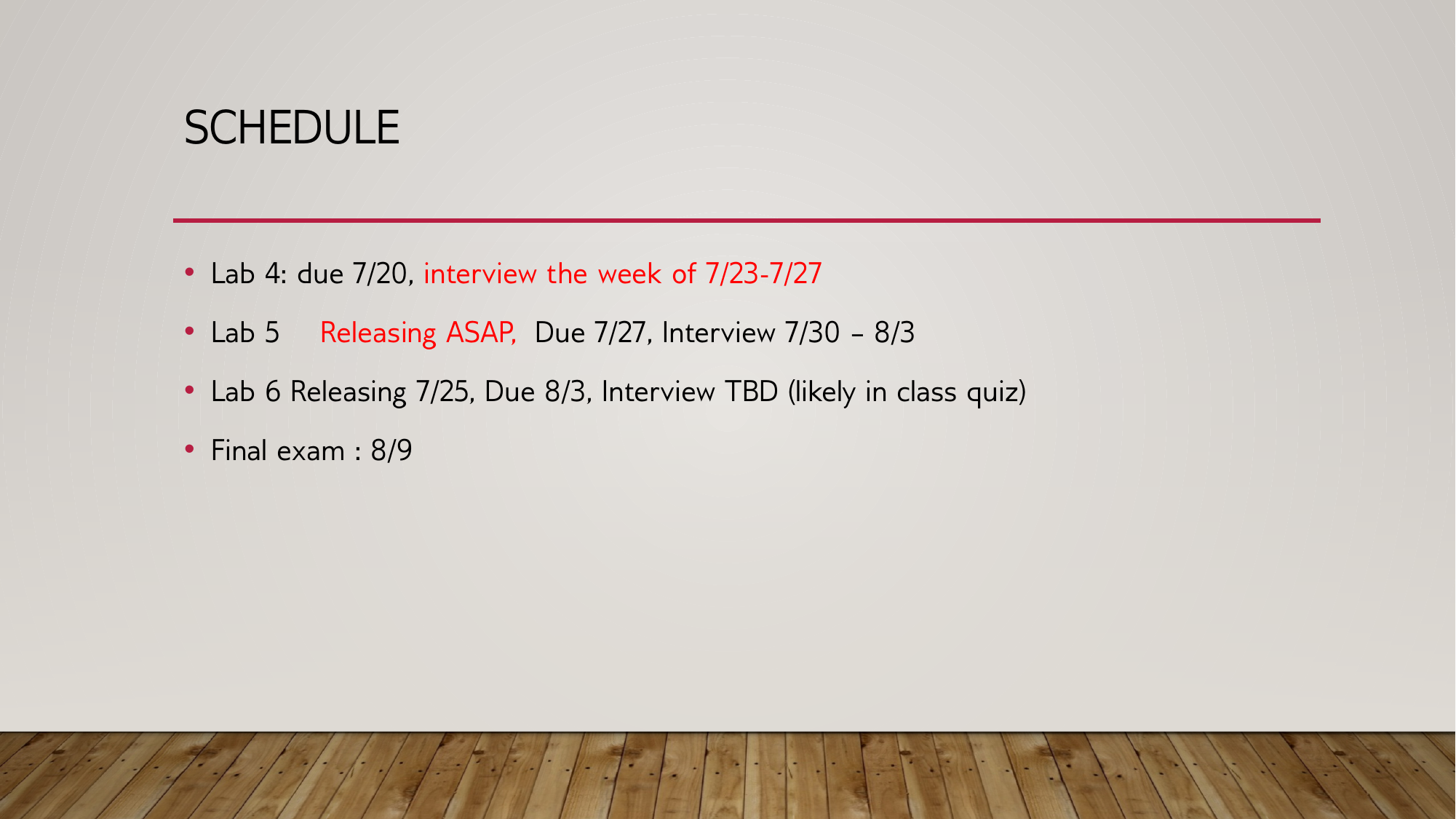

# Schedule
Lab 4: due 7/20, interview the week of 7/23-7/27
Lab 5	Releasing ASAP,  Due 7/27, Interview 7/30 – 8/3
Lab 6 Releasing 7/25, Due 8/3, Interview TBD (likely in class quiz)
Final exam : 8/9